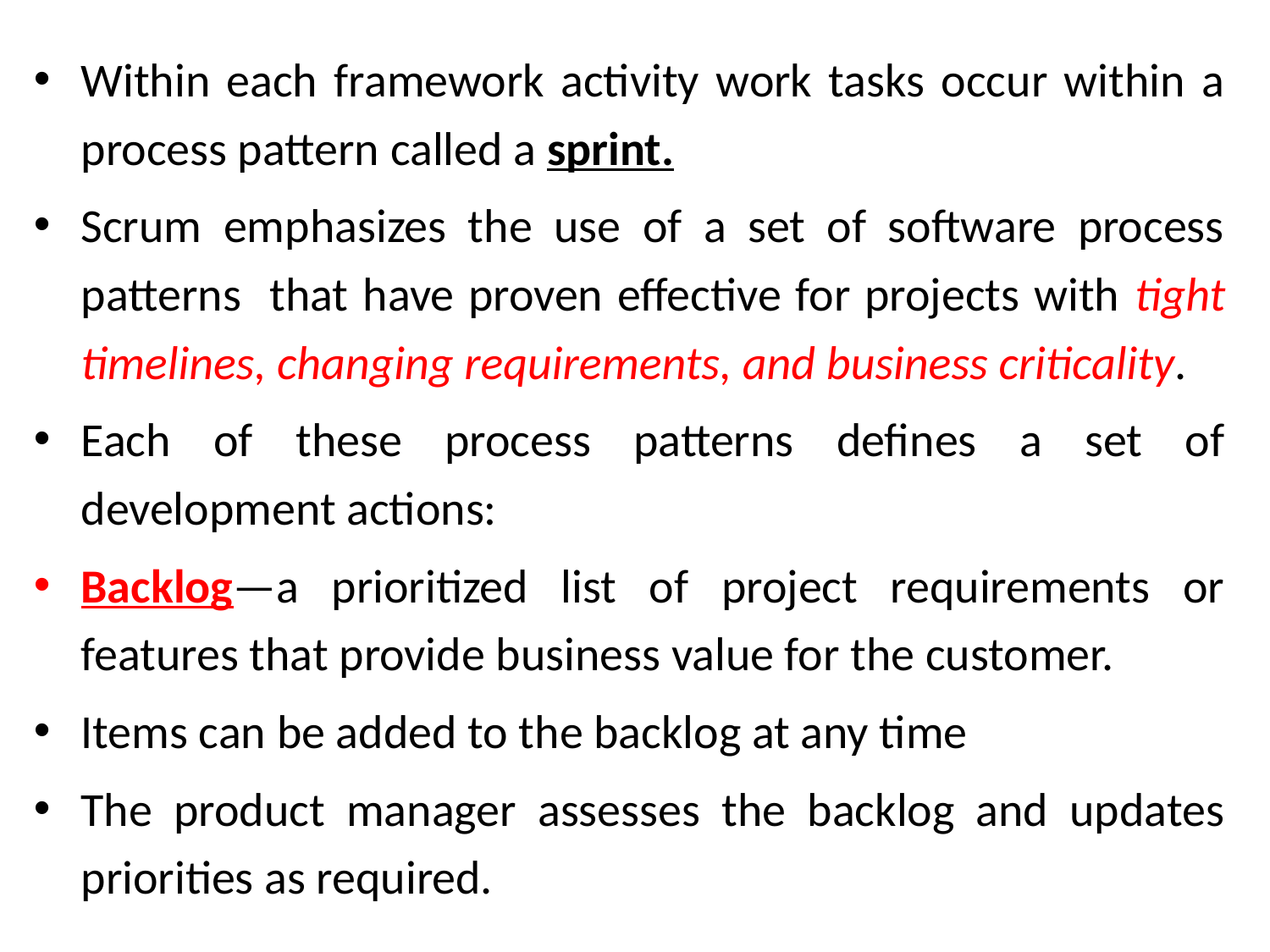

Within each framework activity work tasks occur within a process pattern called a sprint.
Scrum emphasizes the use of a set of software process patterns  that have proven effective for projects with tight timelines, changing requirements, and business criticality.
Each of these process patterns defines a set of development actions:
Backlog—a prioritized list of project requirements or features that provide business value for the customer.
Items can be added to the backlog at any time
The product manager assesses the backlog and updates priorities as required.